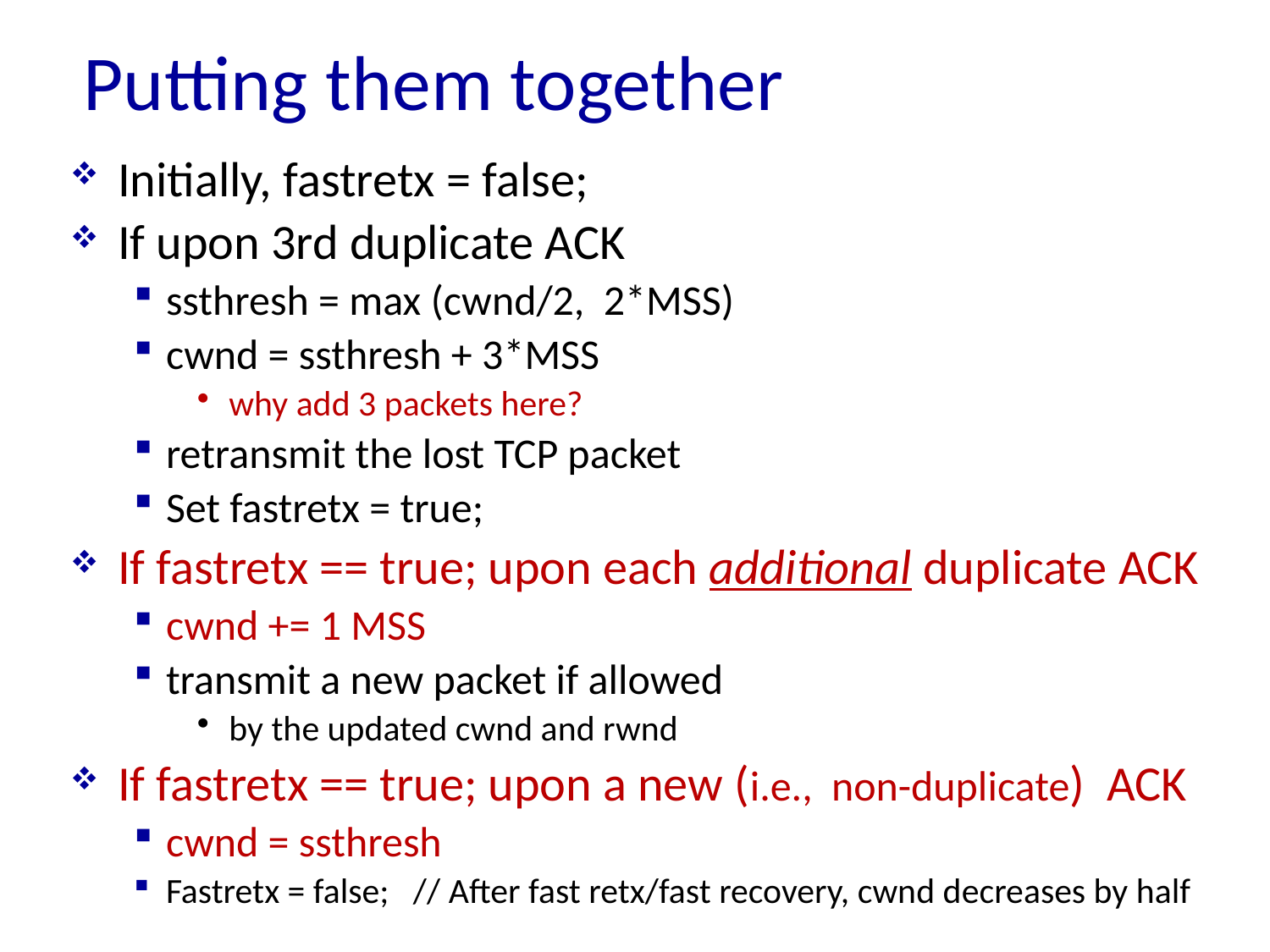

# Putting them together
Initially, fastretx = false;
If upon 3rd duplicate ACK
ssthresh = max (cwnd/2,  2*MSS)
cwnd = ssthresh + 3*MSS
why add 3 packets here?
retransmit the lost TCP packet
Set fastretx = true;
If fastretx == true; upon each additional duplicate ACK
cwnd += 1 MSS
transmit a new packet if allowed
by the updated cwnd and rwnd
If fastretx == true; upon a new (i.e.,  non-duplicate)  ACK
cwnd = ssthresh
Fastretx = false;   // After fast retx/fast recovery, cwnd decreases by half